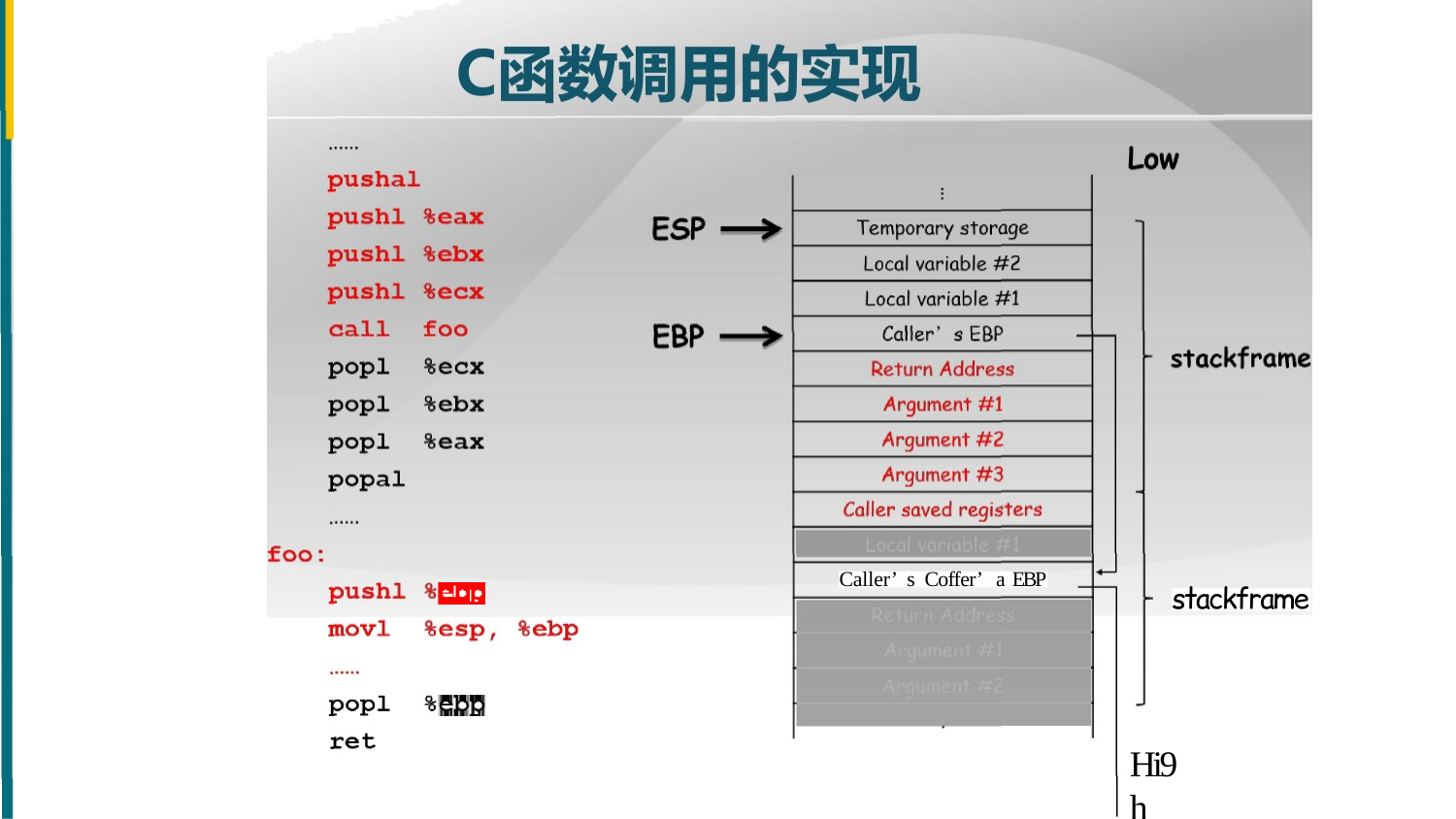

Caller’  s Coffer’   a EBP
stackframe

Hi9h